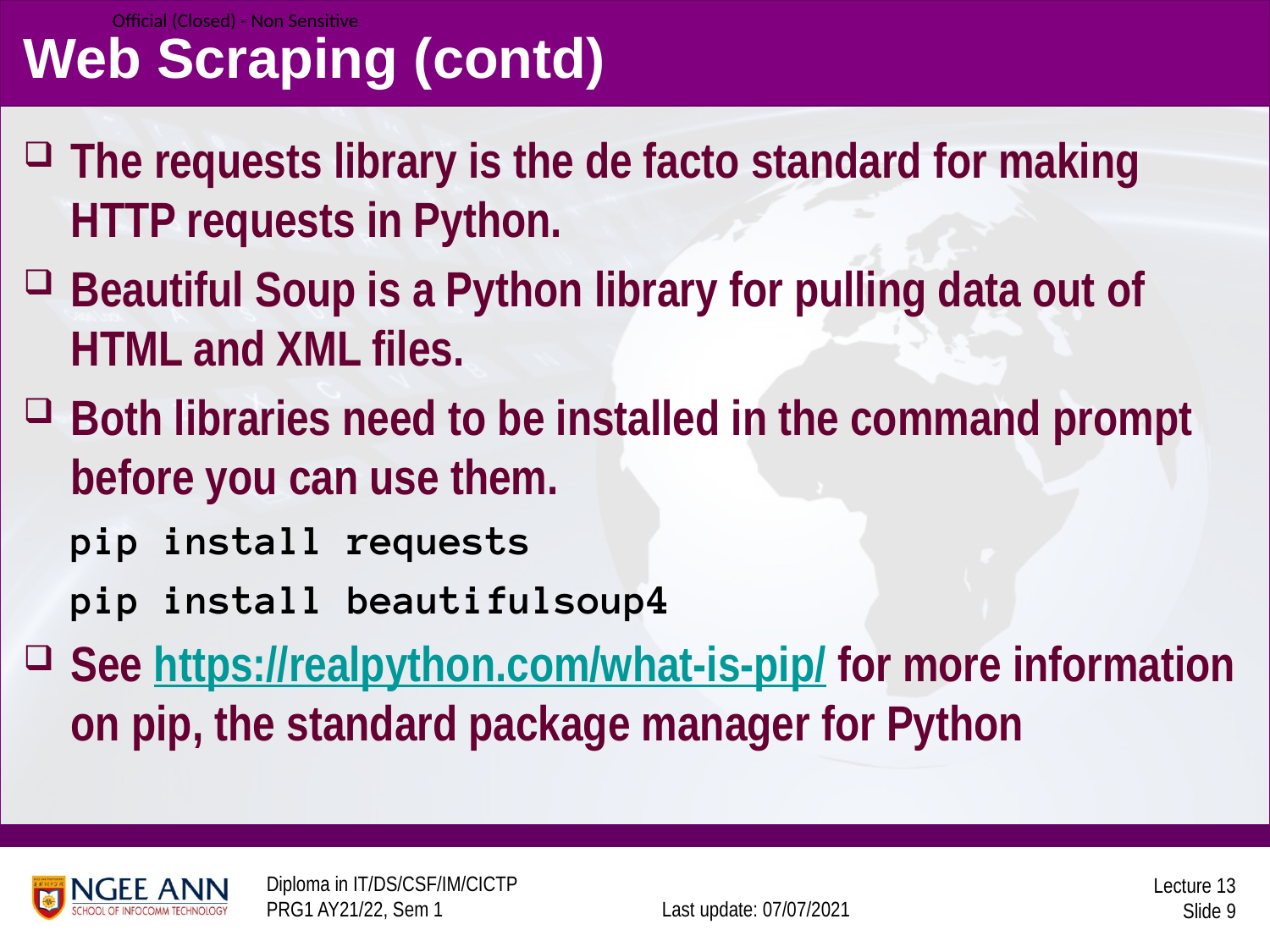

# Web Scraping (contd)
The requests library is the de facto standard for making HTTP requests in Python.
Beautiful Soup is a Python library for pulling data out of HTML and XML files.
Both libraries need to be installed in the command prompt before you can use them.
pip install requests
pip install beautifulsoup4
See https://realpython.com/what-is-pip/ for more information on pip, the standard package manager for Python